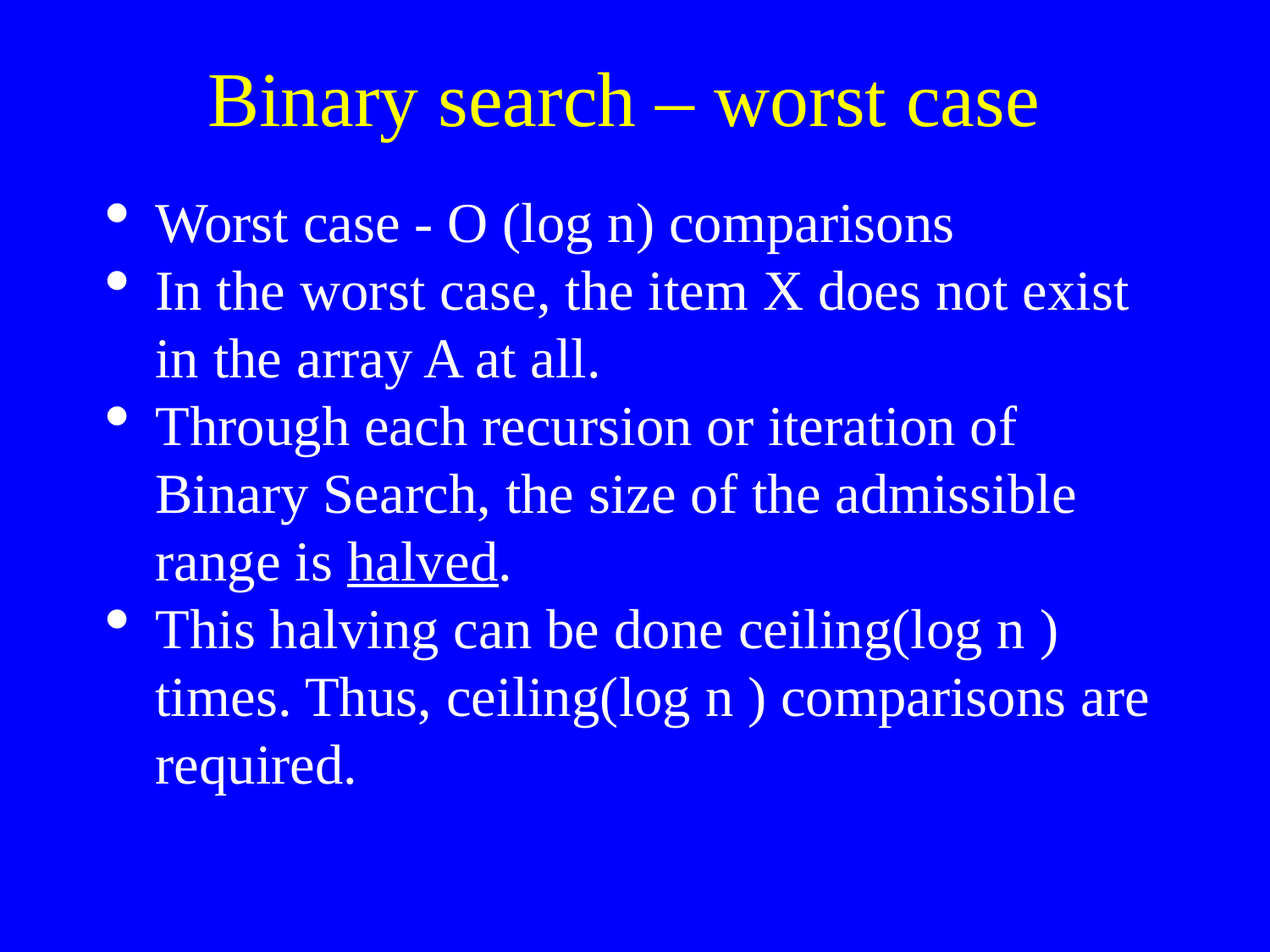

Binary search – worst case
Worst case - O (log n) comparisons
In the worst case, the item X does not exist in the array A at all.
Through each recursion or iteration of Binary Search, the size of the admissible range is halved.
This halving can be done ceiling(log n ) times. Thus, ceiling(log n ) comparisons are required.